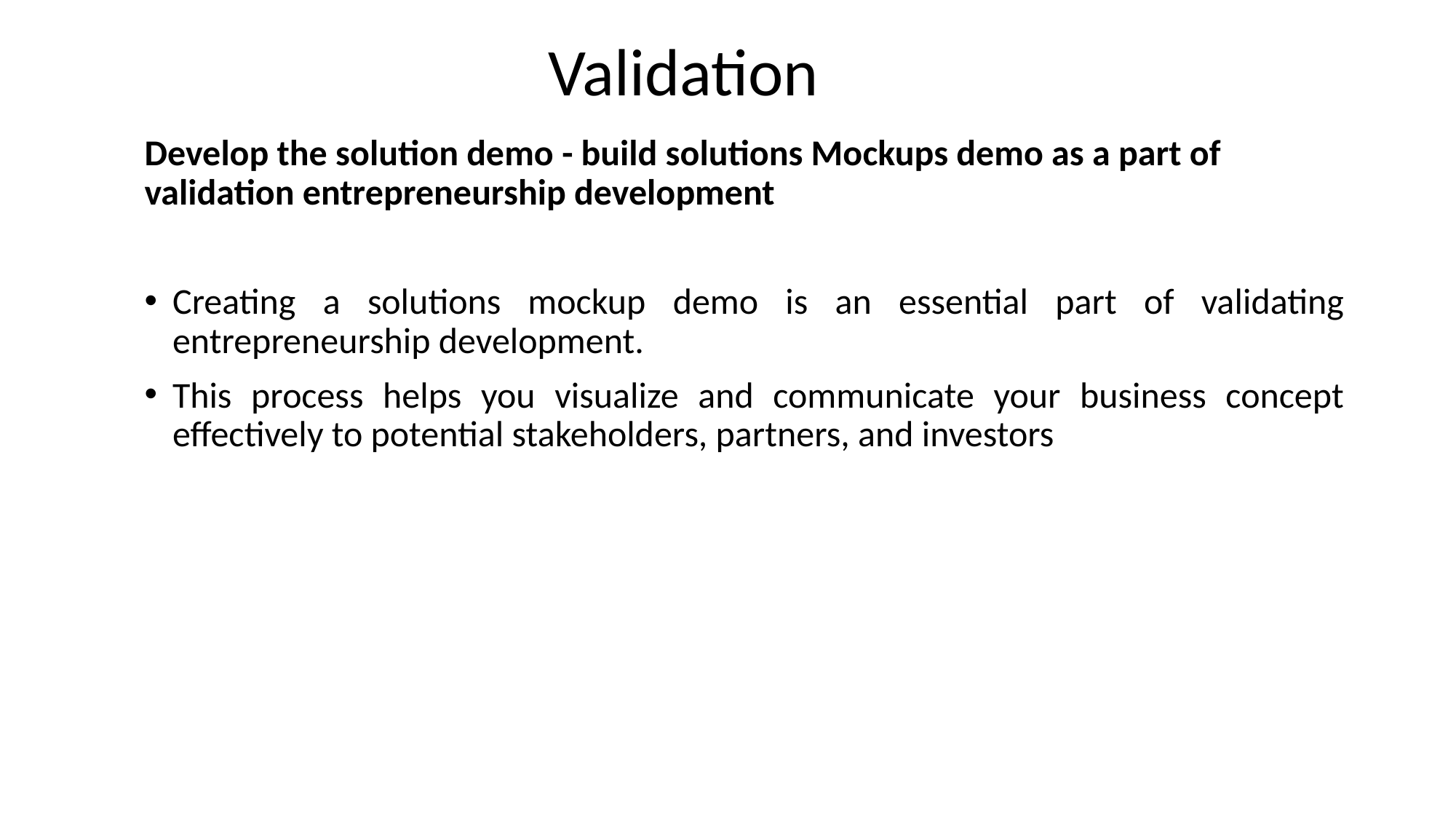

# Validation
Develop the solution demo - build solutions Mockups demo as a part of validation entrepreneurship development

Creating a solutions mockup demo is an essential part of validating entrepreneurship development.
This process helps you visualize and communicate your business concept effectively to potential stakeholders, partners, and investors